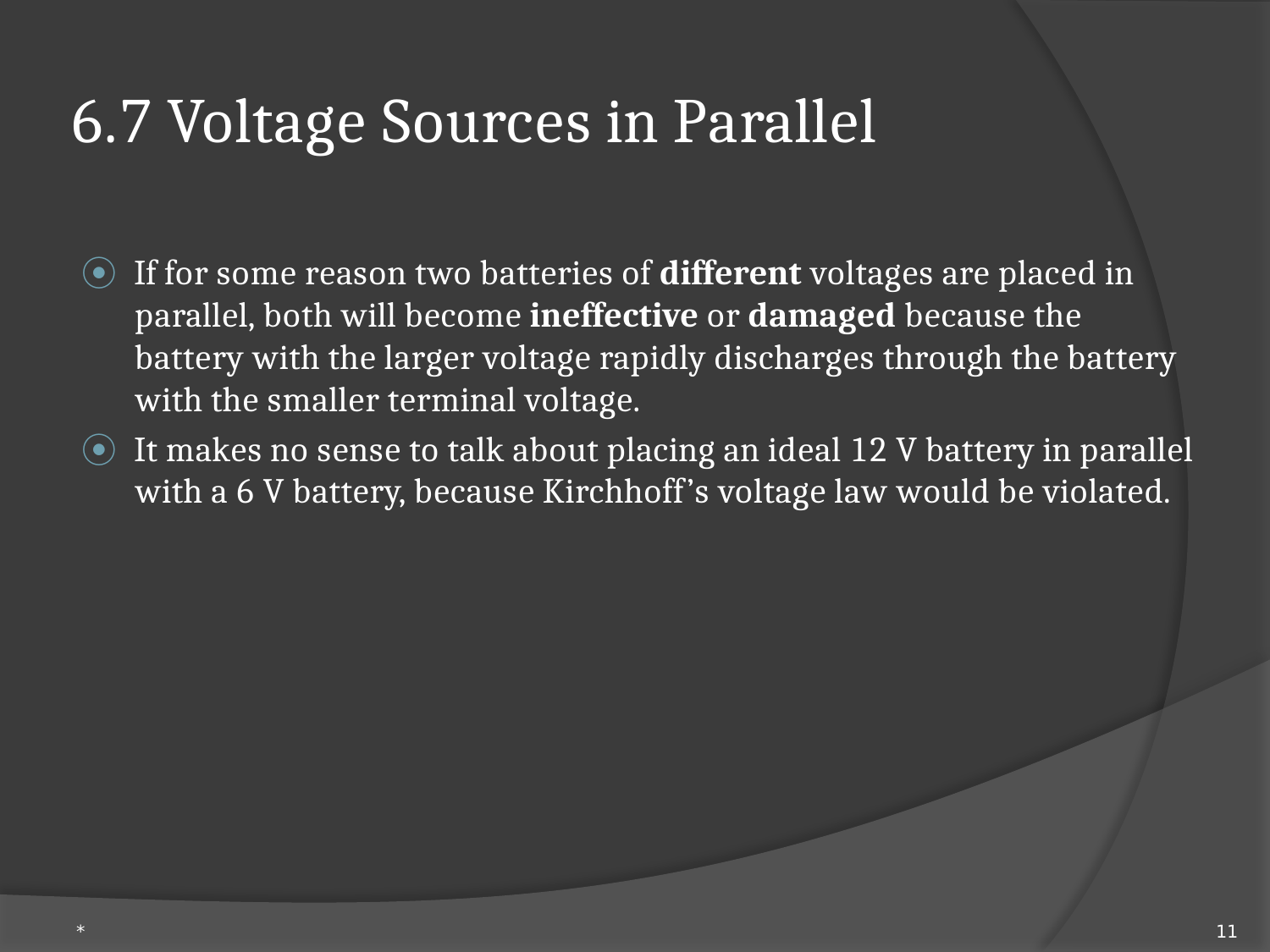

# 6.7 Voltage Sources in Parallel
If for some reason two batteries of different voltages are placed in parallel, both will become ineffective or damaged because the battery with the larger voltage rapidly discharges through the battery with the smaller terminal voltage.
It makes no sense to talk about placing an ideal 12 V battery in parallel with a 6 V battery, because Kirchhoff’s voltage law would be violated.
*
11